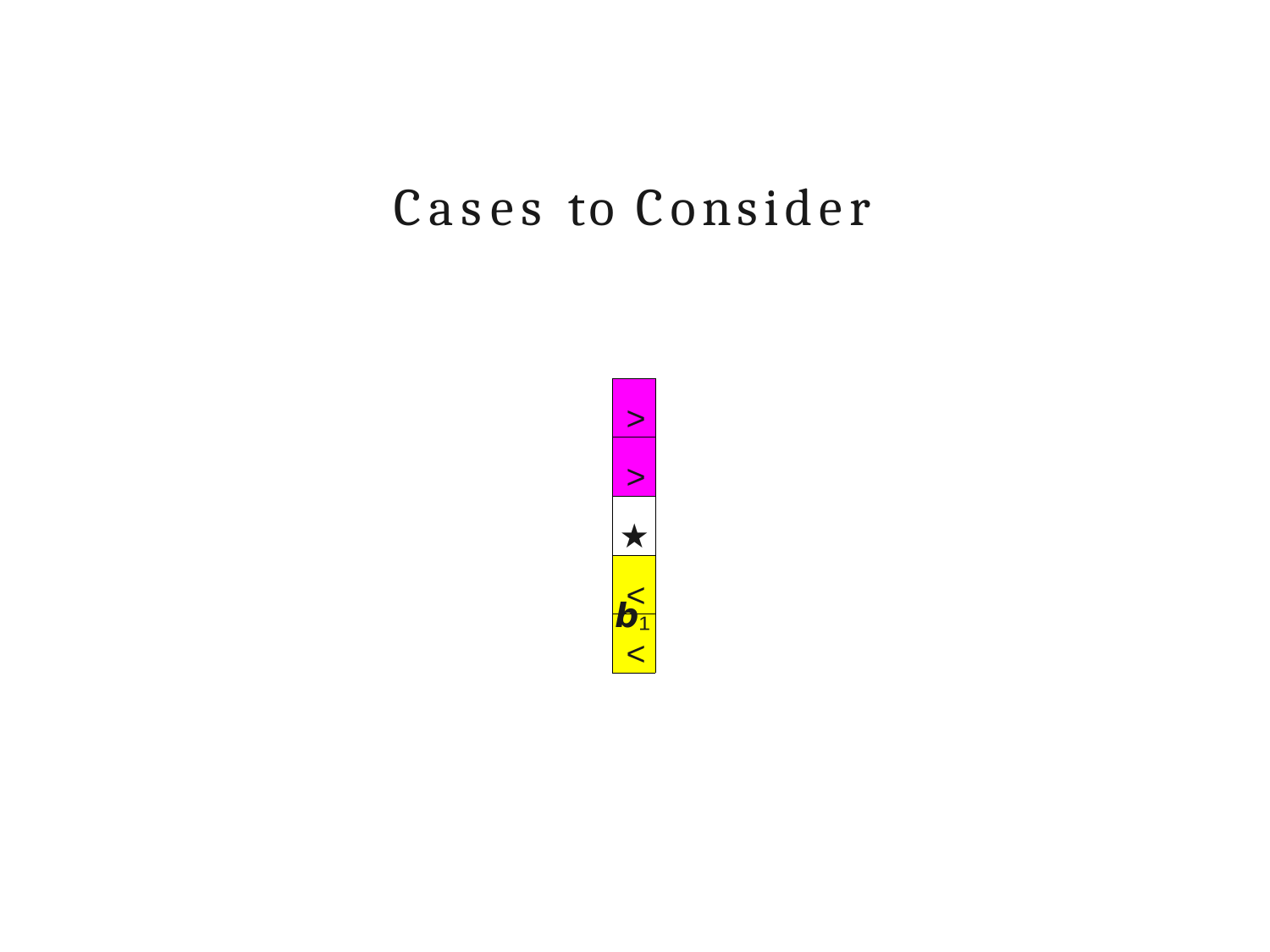

# Cases to Consider
| > |
| --- |
| > |
| ★ |
| < |
| < |
b₁